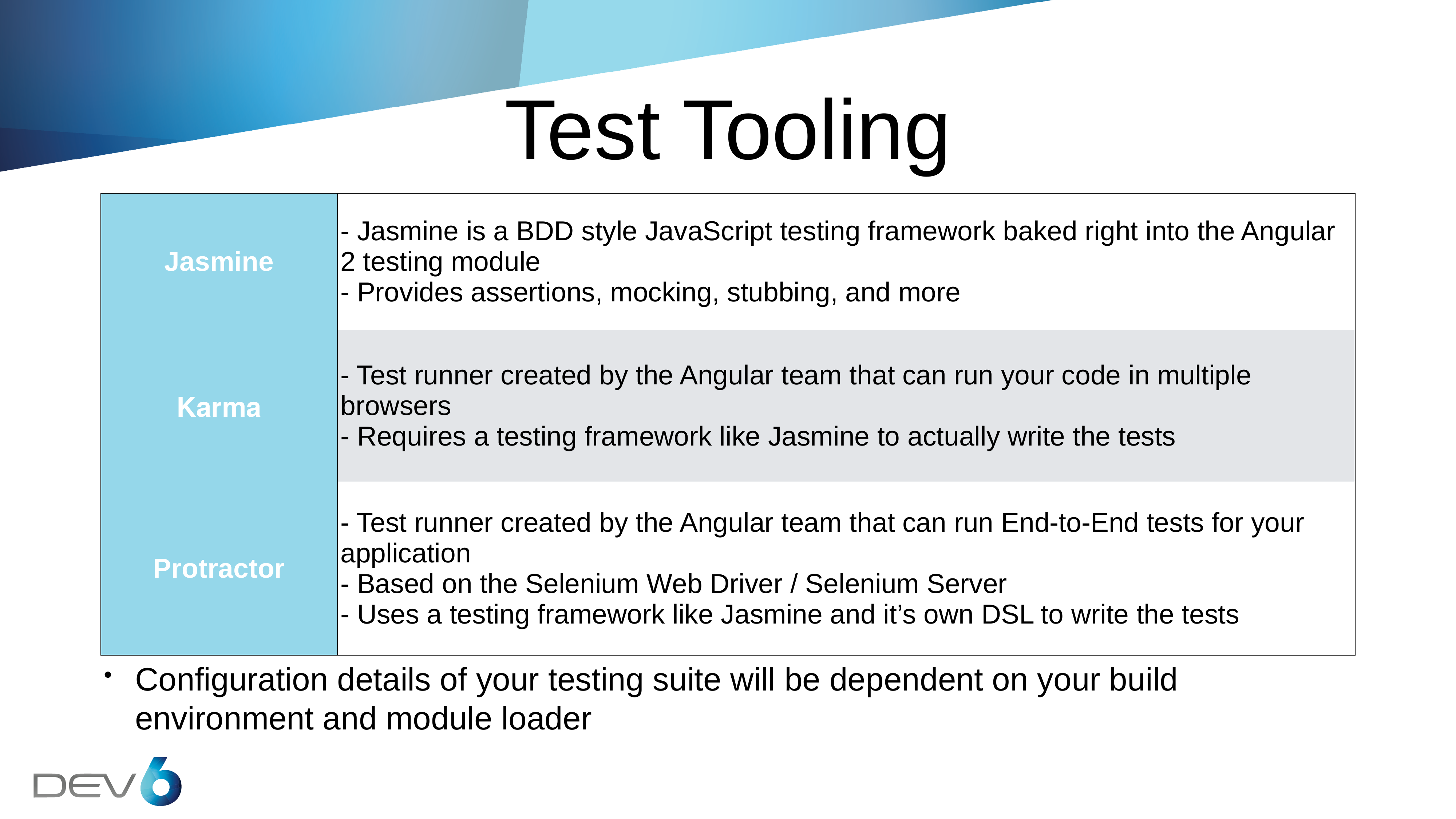

Test Tooling
| Jasmine | - Jasmine is a BDD style JavaScript testing framework baked right into the Angular 2 testing module - Provides assertions, mocking, stubbing, and more |
| --- | --- |
| Karma | - Test runner created by the Angular team that can run your code in multiple browsers - Requires a testing framework like Jasmine to actually write the tests |
| Protractor | - Test runner created by the Angular team that can run End-to-End tests for your application - Based on the Selenium Web Driver / Selenium Server - Uses a testing framework like Jasmine and it’s own DSL to write the tests |
Configuration details of your testing suite will be dependent on your build environment and module loader